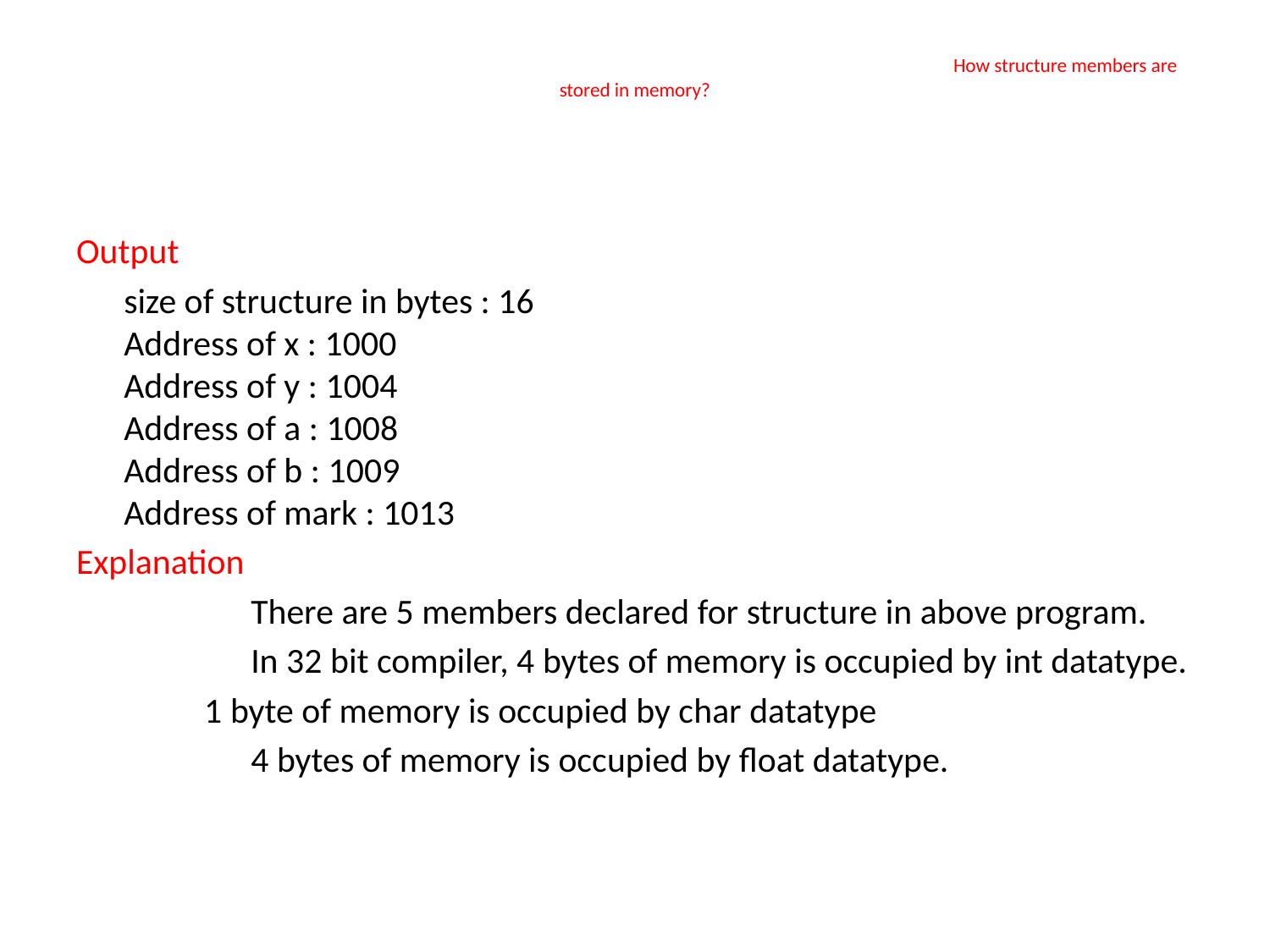

# How structure members are stored in memory?
Output
	size of structure in bytes : 16
Address of x : 1000
Address of y : 1004
Address of a : 1008
Address of b : 1009
Address of mark : 1013
Explanation
		There are 5 members declared for structure in above program.
		In 32 bit compiler, 4 bytes of memory is occupied by int datatype.
	          1 byte of memory is occupied by char datatype
		4 bytes of memory is occupied by float datatype.